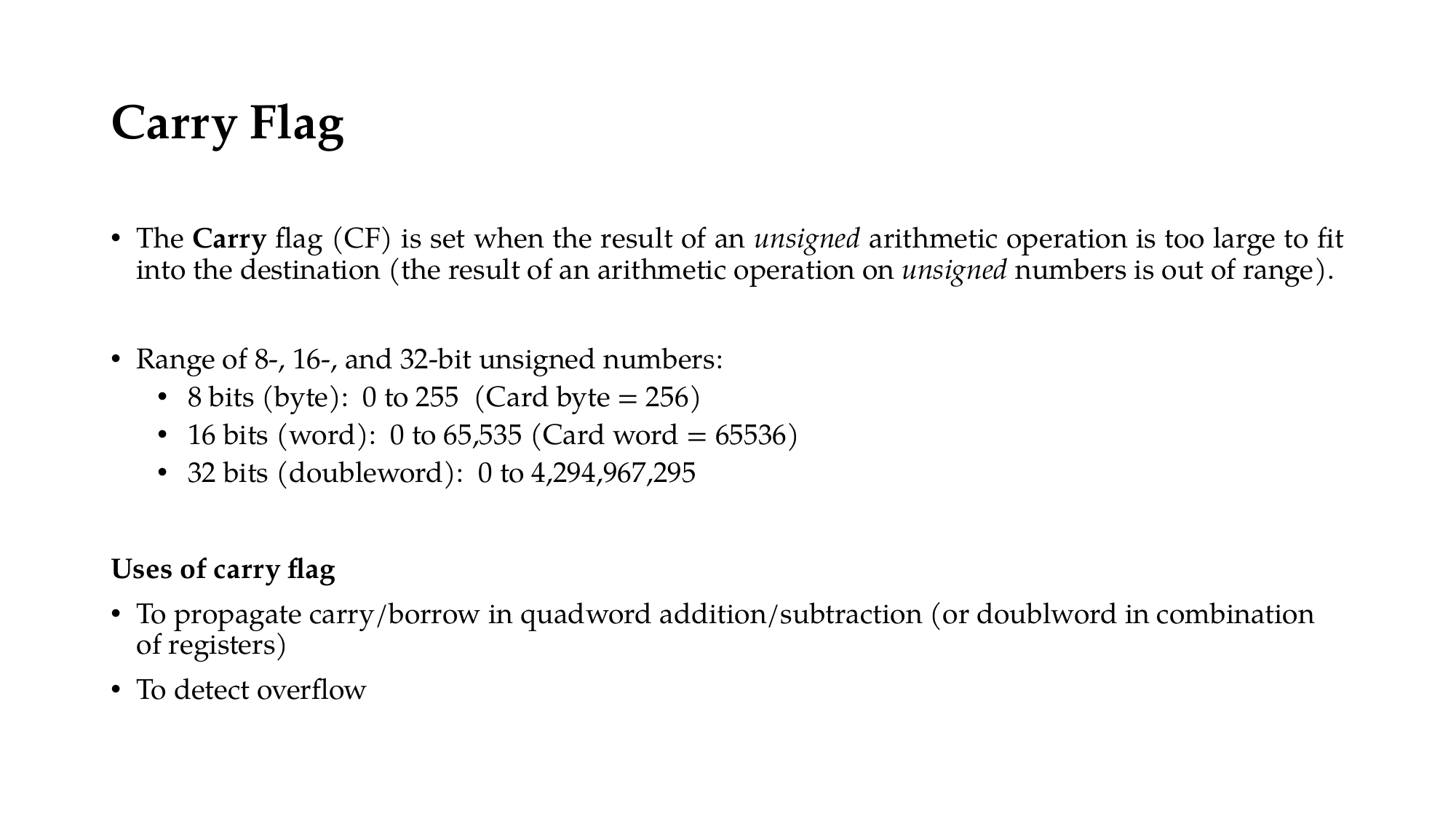

# Carry Flag
The Carry flag (CF) is set when the result of an unsigned arithmetic operation is too large to fit into the destination (the result of an arithmetic operation on unsigned numbers is out of range).

Range of 8-, 16-, and 32-bit unsigned numbers:
8 bits (byte):  0 to 255  (Card byte = 256)
16 bits (word):  0 to 65,535 (Card word = 65536)
32 bits (doubleword):  0 to 4,294,967,295

Uses of carry flag
To propagate carry/borrow in quadword addition/subtraction (or doublword in combination of registers)
To detect overflow